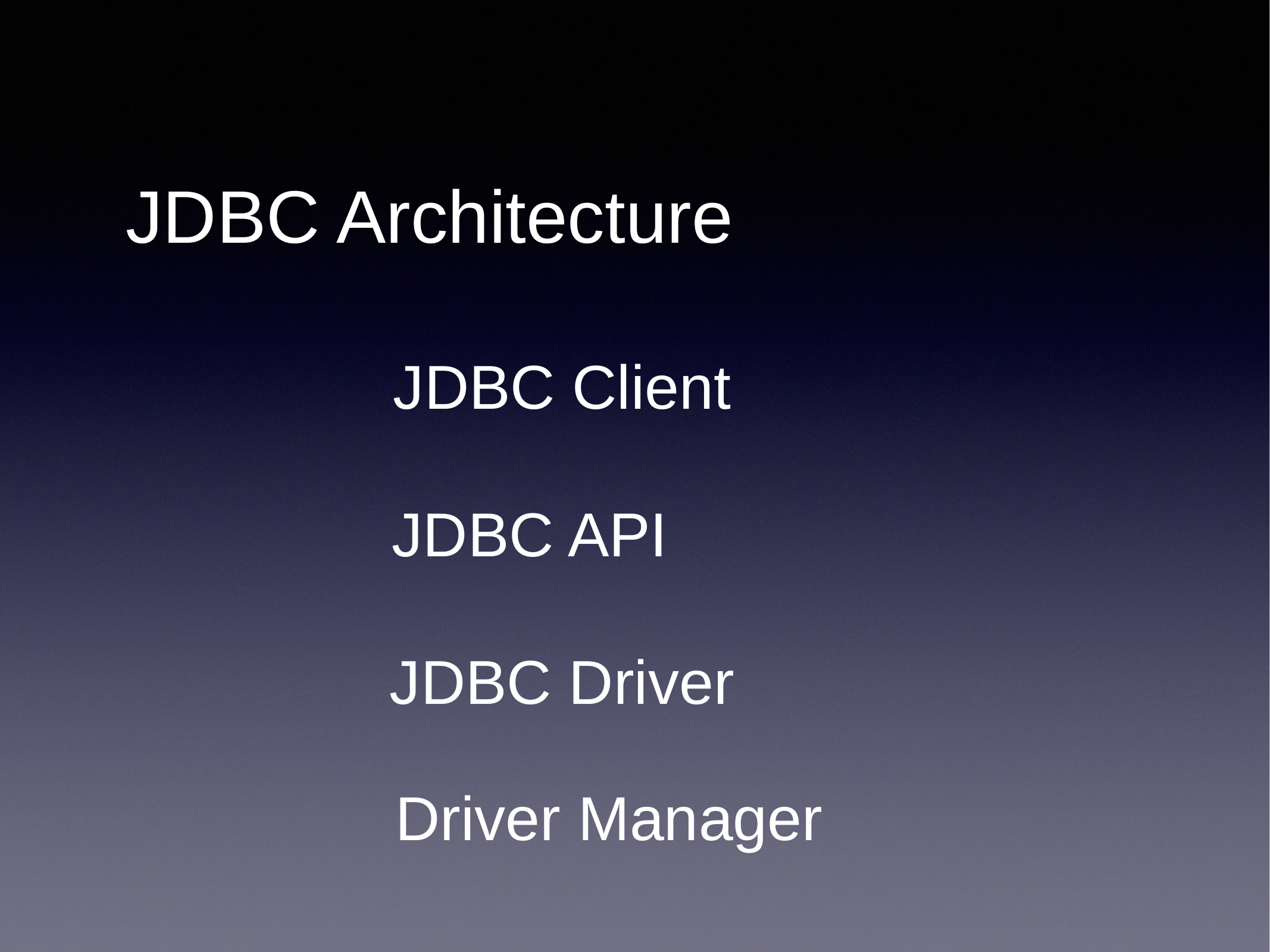

JDBC Architecture
JDBC Client
JDBC API
JDBC Driver
Driver Manager